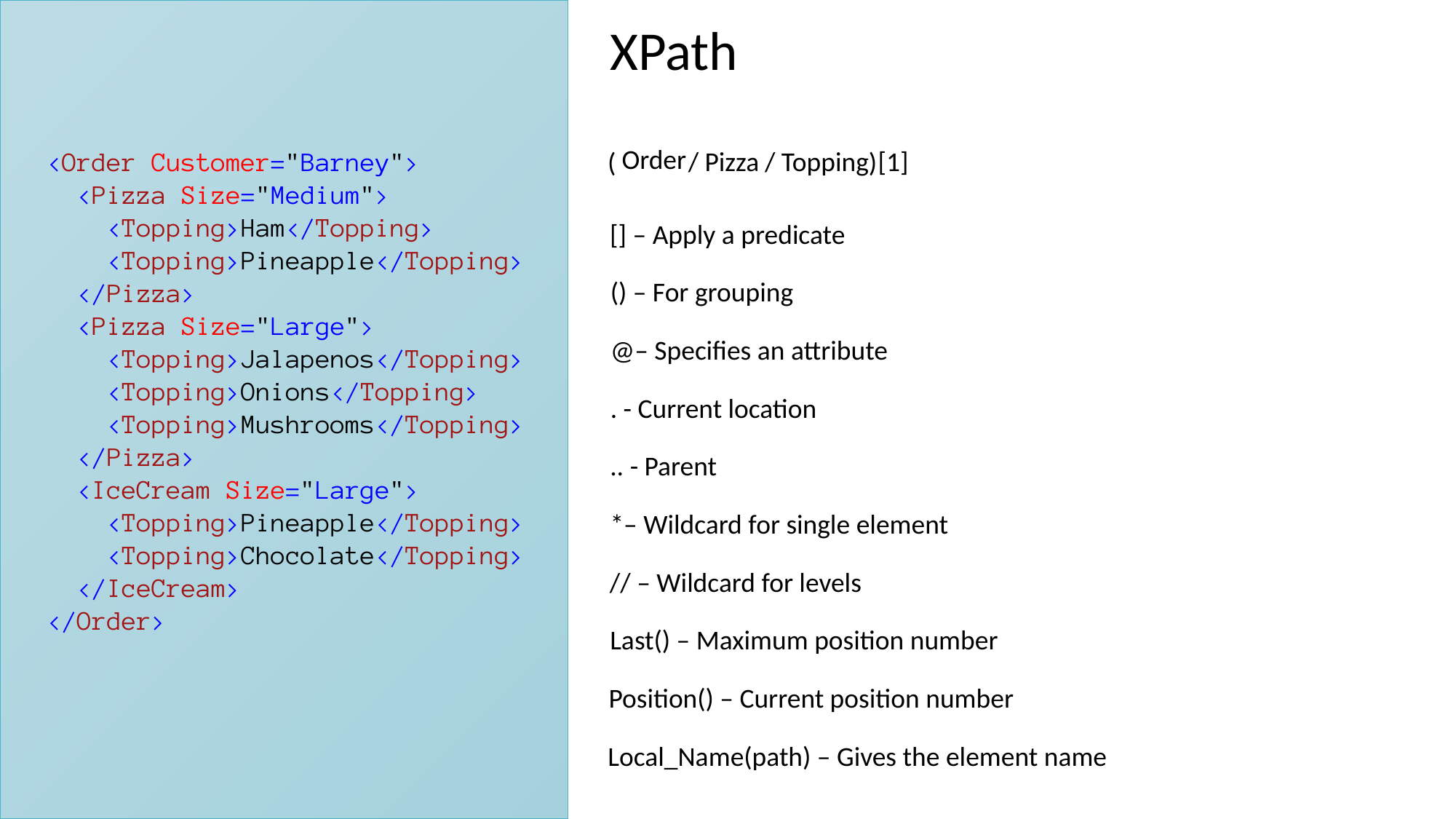

XPath
Order
/ Pizza
<Order Customer="Barney">
  <Pizza Size="Medium">
    <Topping>Ham</Topping>
    <Topping>Pineapple</Topping>
  </Pizza>
  <Pizza Size="Large">
    <Topping>Jalapenos</Topping>
    <Topping>Onions</Topping>
    <Topping>Mushrooms</Topping>
  </Pizza>
  <IceCream Size="Large">
    <Topping>Pineapple</Topping>
    <Topping>Chocolate</Topping>
  </IceCream>
</Order>
/ Topping
[1]
(                                         )
[] – Apply a predicate
() – For grouping
@– Specifies an attribute
. - Current location
.. - Parent
*– Wildcard for single element
// – Wildcard for levels
Last() – Maximum position number
Position() – Current position number
Local_Name(path) – Gives the element name